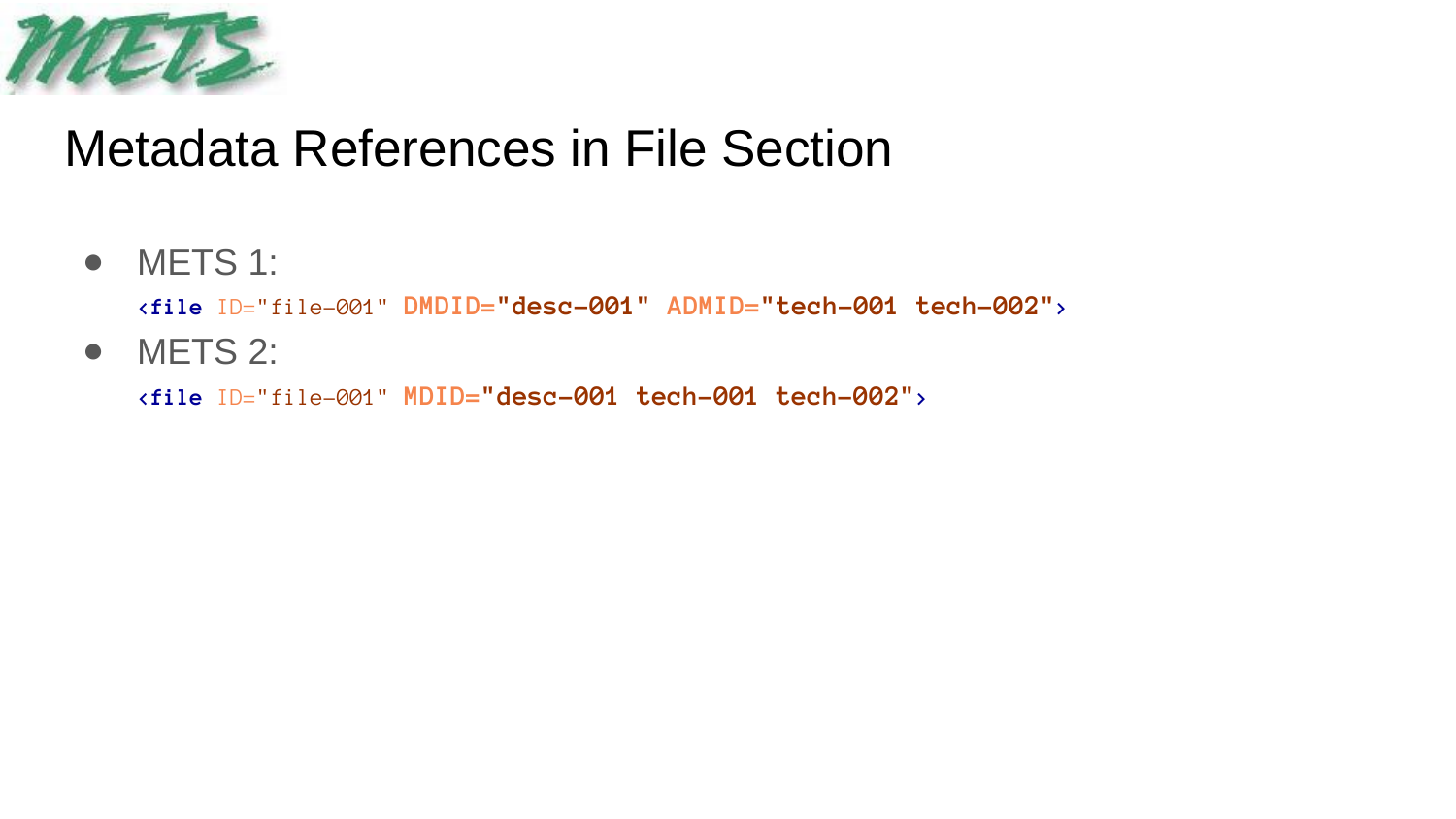

# Metadata References in File Section
METS 1:
<file ID="file-001" DMDID="desc-001" ADMID="tech-001 tech-002">
METS 2:
<file ID="file-001" MDID="desc-001 tech-001 tech-002">